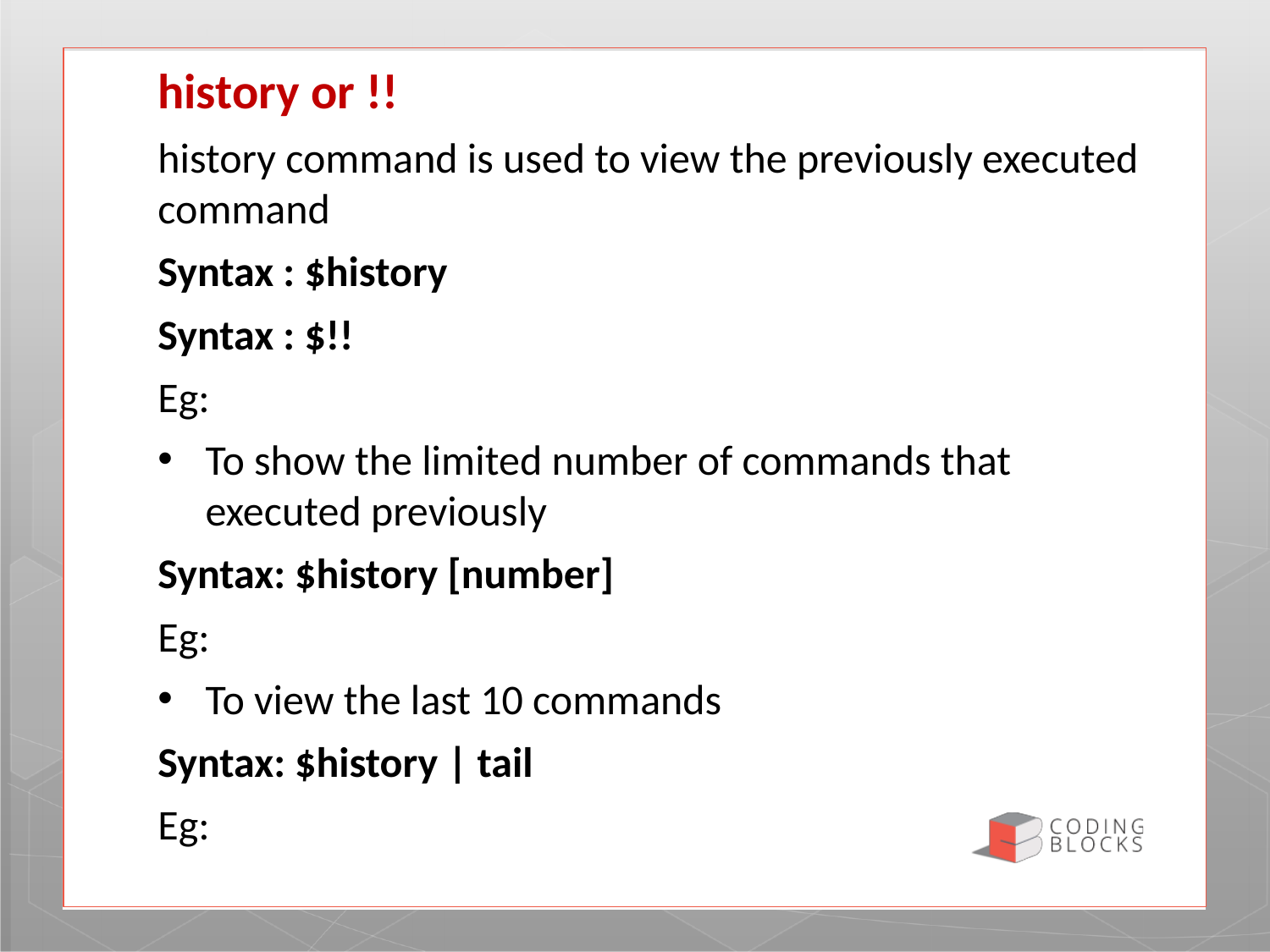

history or !!
history command is used to view the previously executed command
Syntax : $history
Syntax : $!!
Eg:
To show the limited number of commands that executed previously
Syntax: $history [number]
Eg:
To view the last 10 commands
Syntax: $history | tail
Eg: